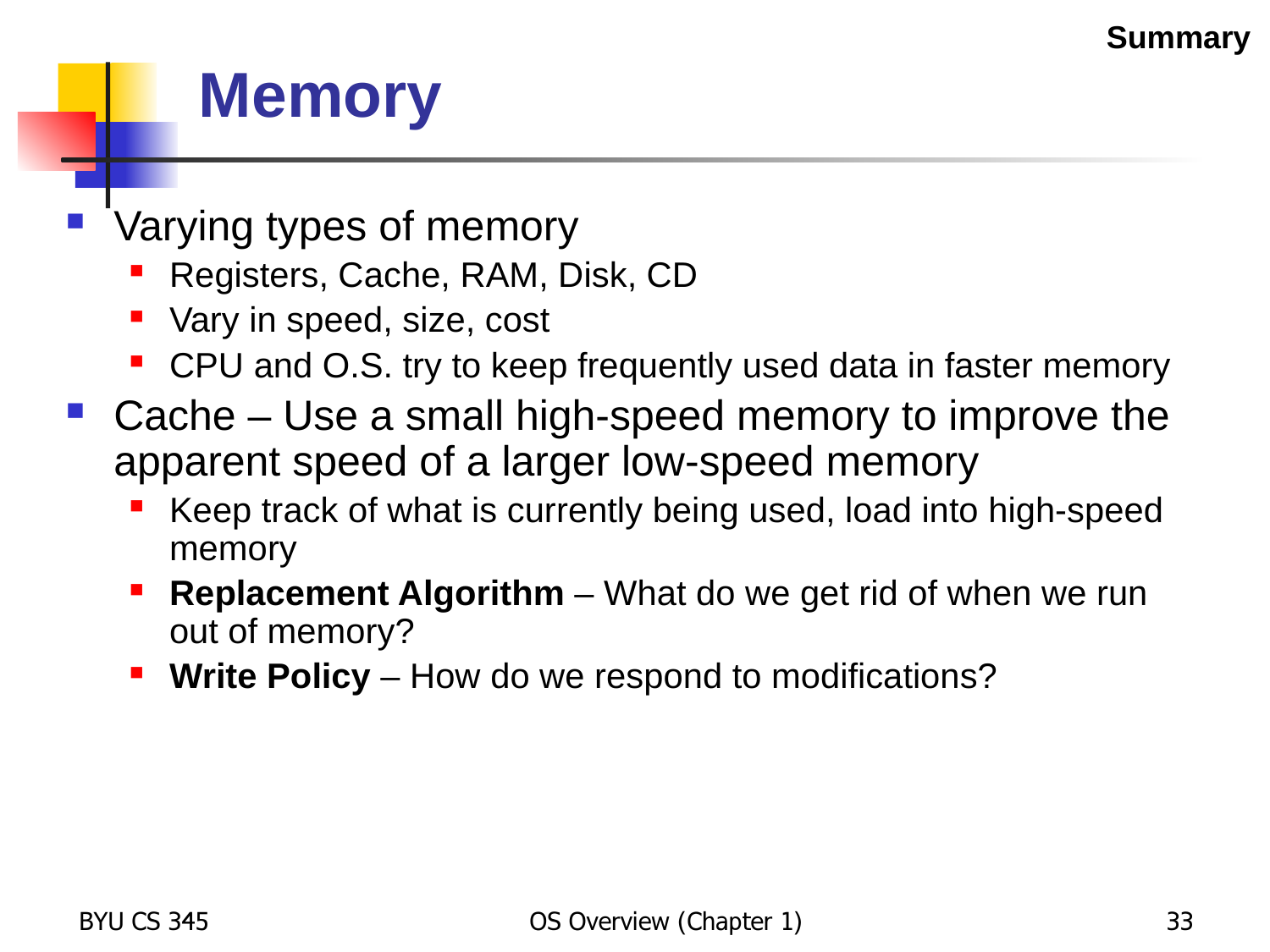

Summary
# Memory
Varying types of memory
Registers, Cache, RAM, Disk, CD
Vary in speed, size, cost
CPU and O.S. try to keep frequently used data in faster memory
Cache – Use a small high-speed memory to improve the apparent speed of a larger low-speed memory
Keep track of what is currently being used, load into high-speed memory
Replacement Algorithm – What do we get rid of when we run out of memory?
Write Policy – How do we respond to modifications?
BYU CS 345
OS Overview (Chapter 1)
33